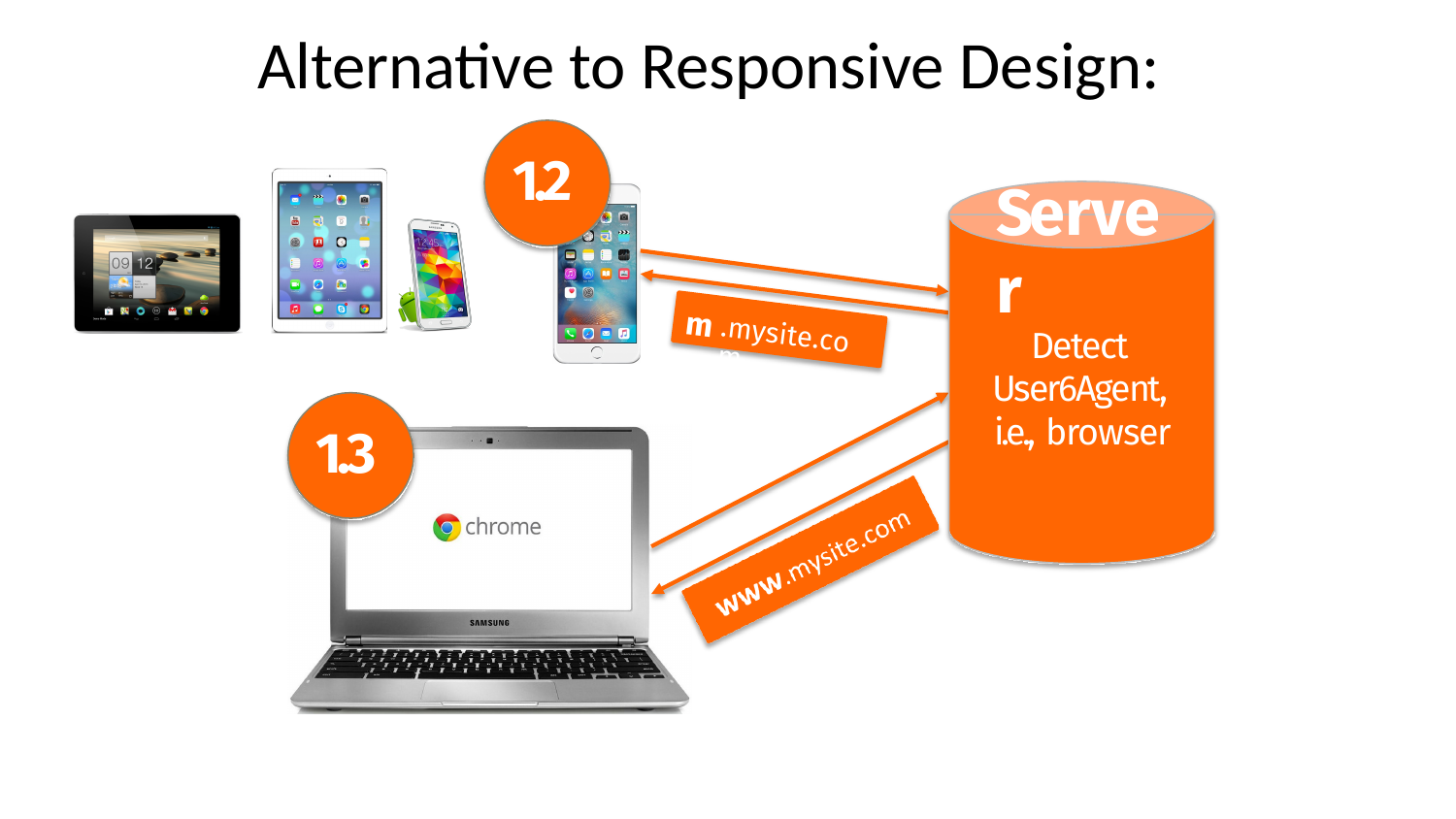

# Alternative to Responsive Design:

1.2

Server

m
Detect  User6Agent,  i.e., browser
.mysite.com

1.3